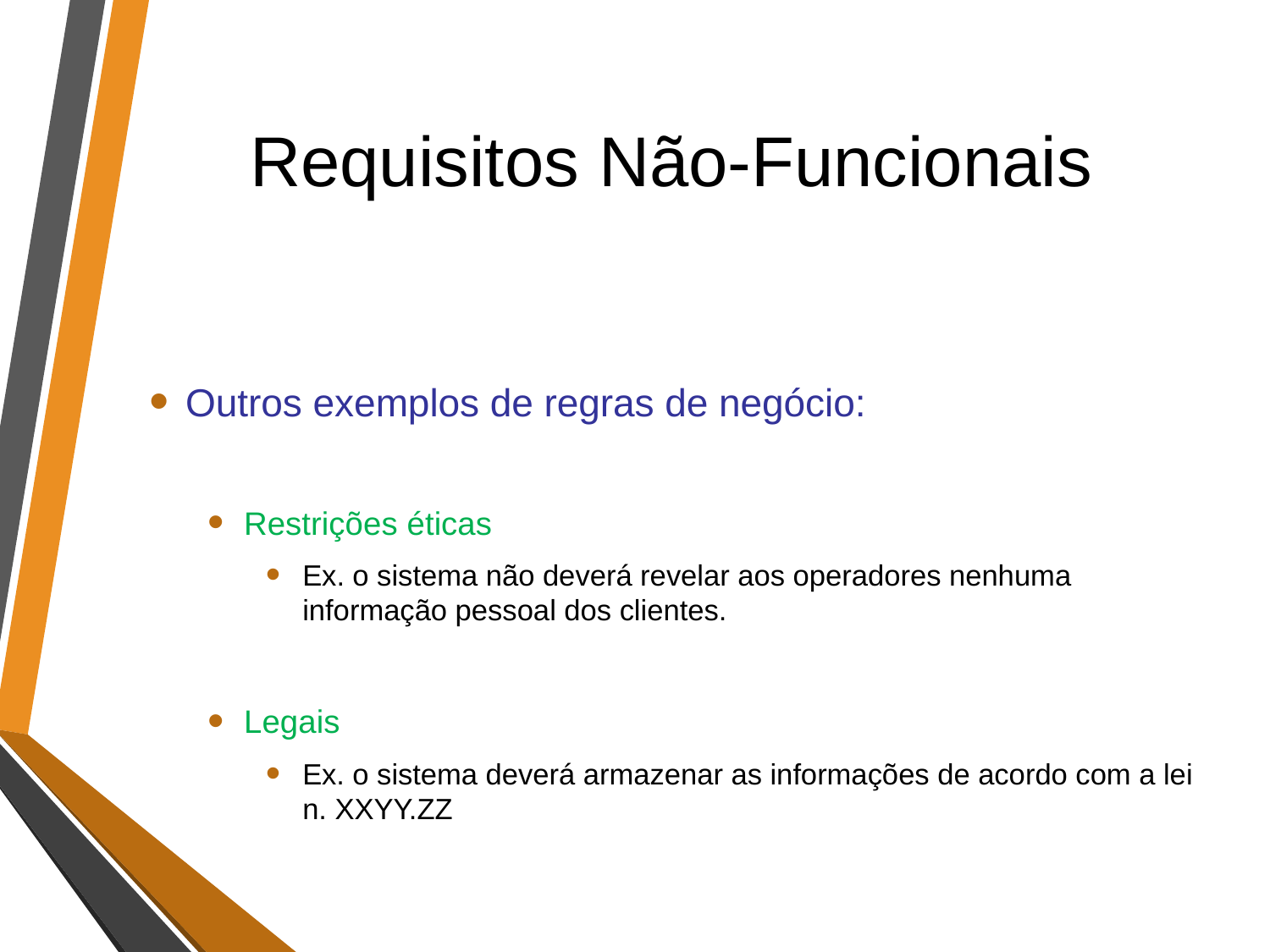

# Requisitos Não-Funcionais
Outros exemplos de regras de negócio:

Restrições éticas
Ex. o sistema não deverá revelar aos operadores nenhuma informação pessoal dos clientes.

Legais
Ex. o sistema deverá armazenar as informações de acordo com a lei n. XXYY.ZZ